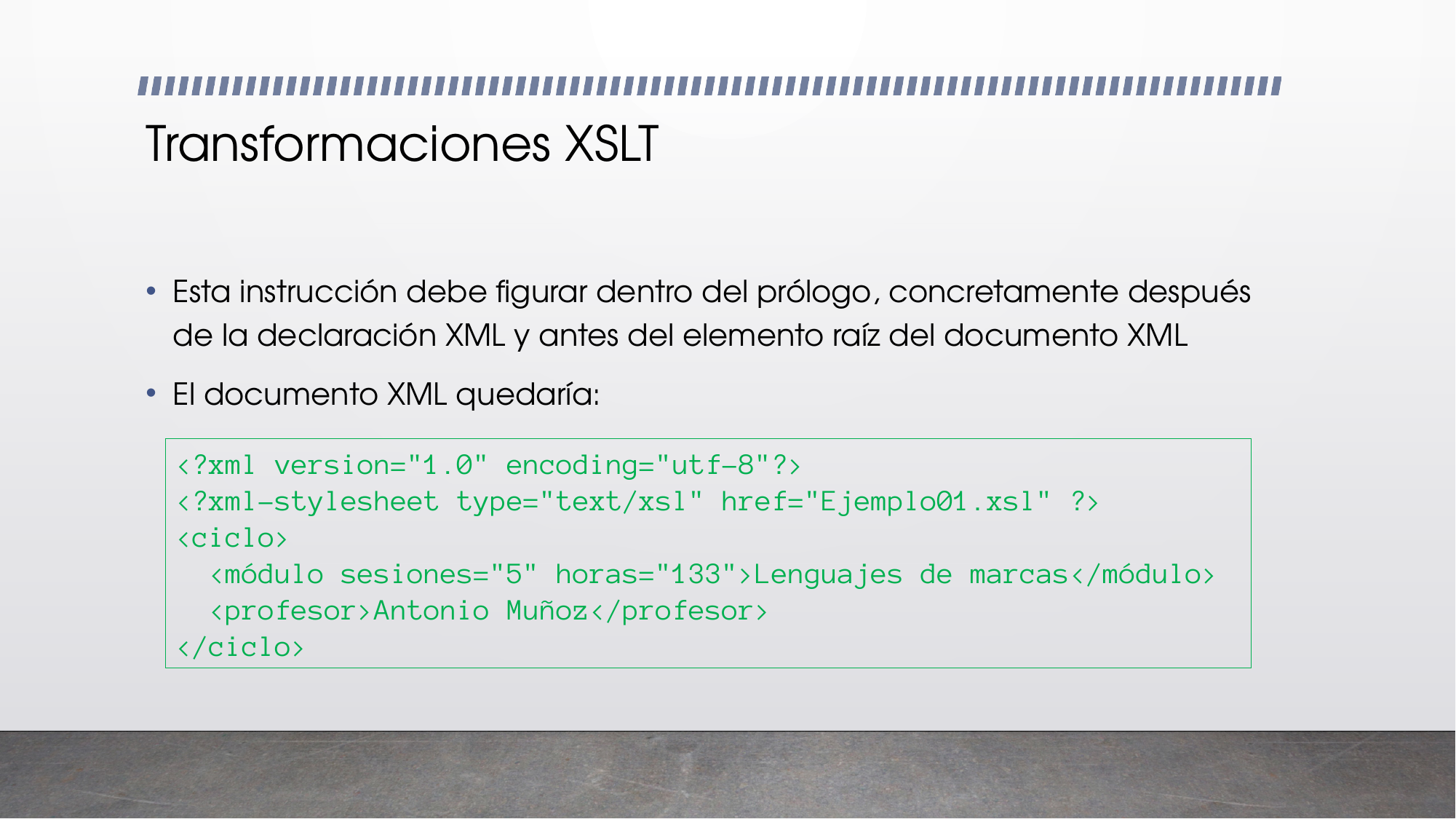

# Transformaciones XSLT
Esta instrucción debe figurar dentro del prólogo, concretamente después de la declaración XML y antes del elemento raíz del documento XML
El documento XML quedaría:

<?xml version="1.0" encoding="utf-8"?>
<?xml-stylesheet type="text/xsl" href="Ejemplo01.xsl" ?>
<ciclo>
  <módulo sesiones="5" horas="133">Lenguajes de marcas</módulo>
  <profesor>Antonio Muñoz</profesor>
</ciclo>